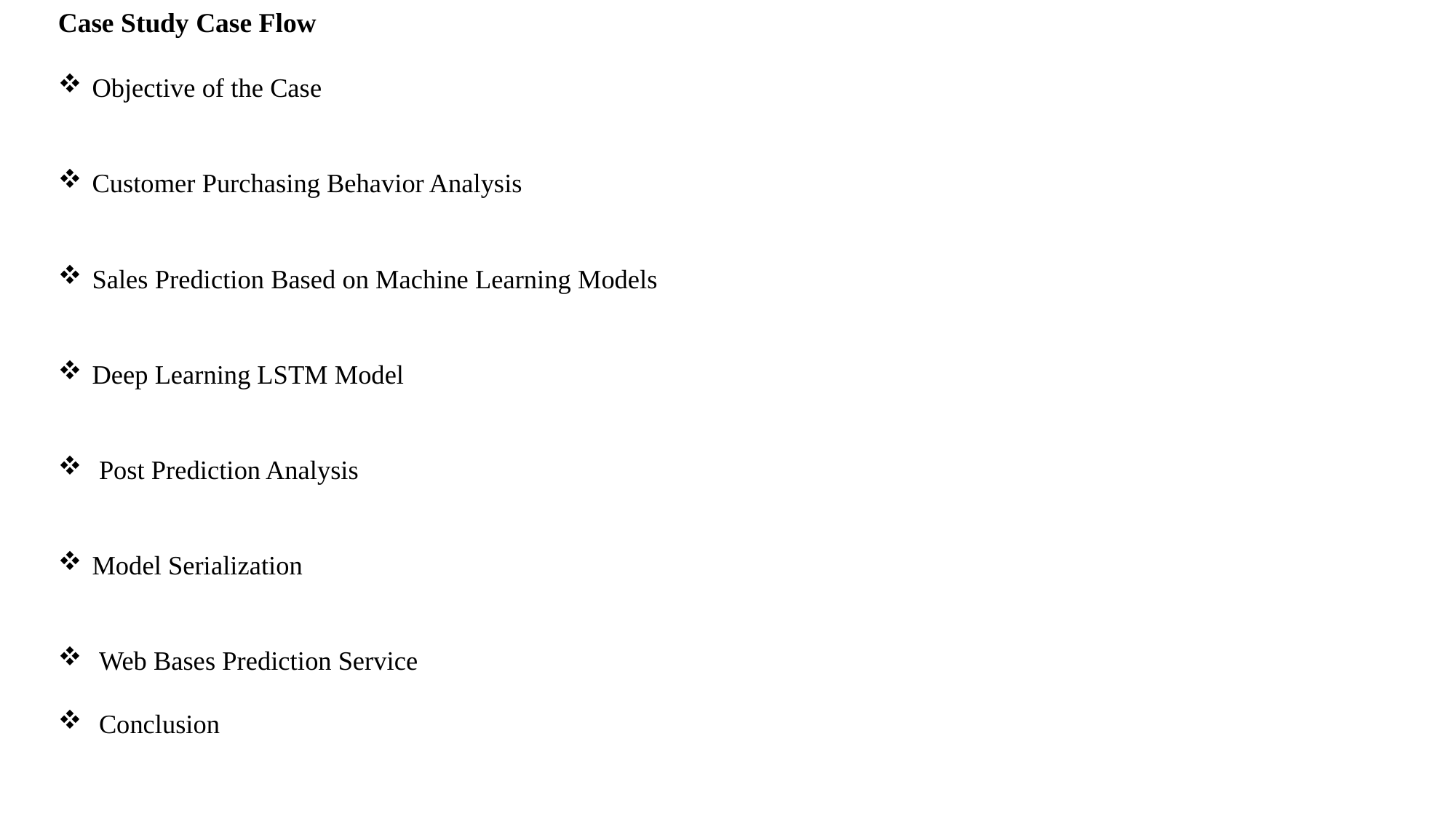

Case Study Case Flow

Objective of the Case

Customer Purchasing Behavior Analysis

Sales Prediction Based on Machine Learning Models

Deep Learning LSTM Model

 Post Prediction Analysis

Model Serialization

 Web Bases Prediction Service

 Conclusion